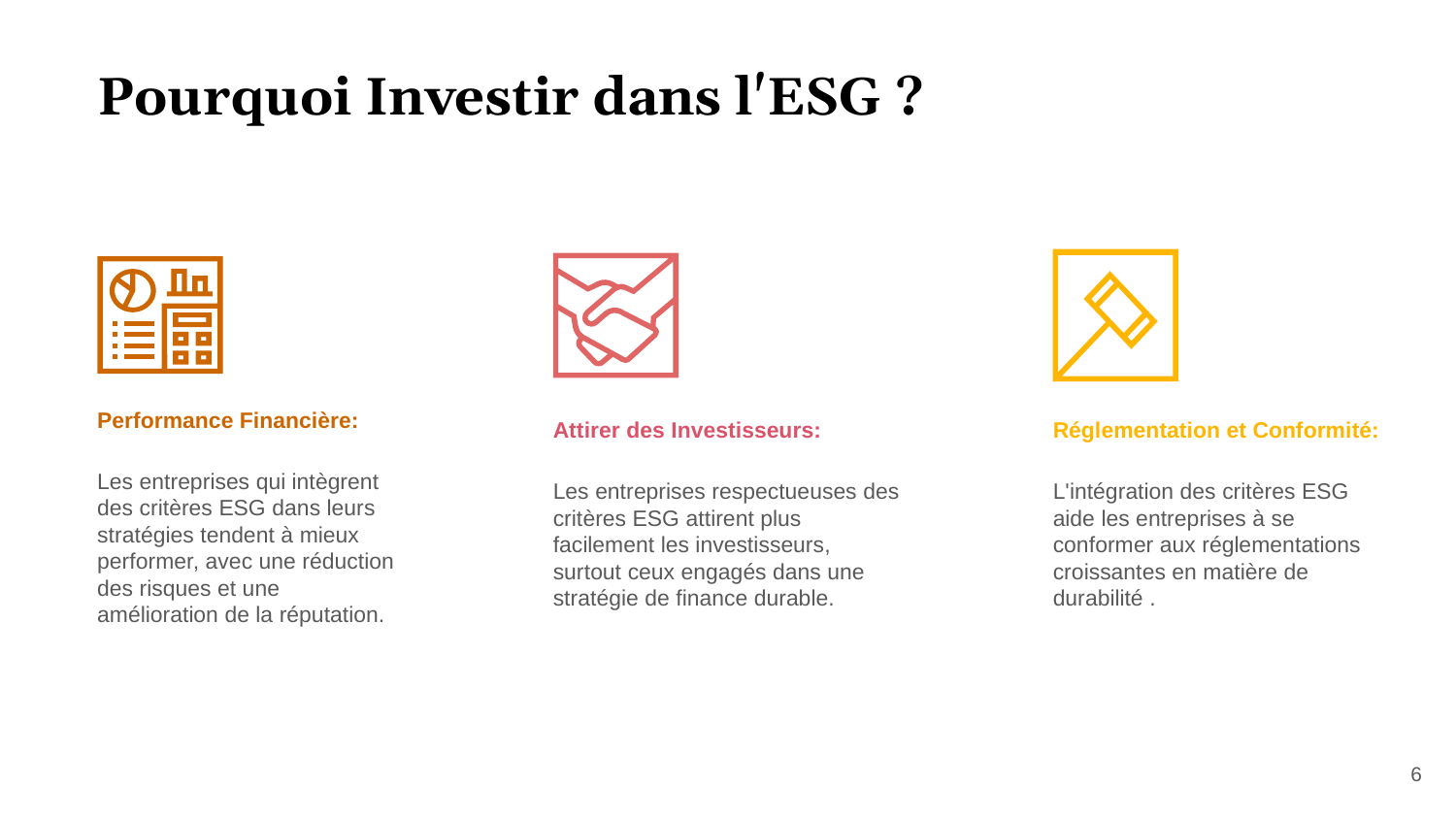

Pourquoi Investir dans l'ESG ?

Performance Financière:

Les entreprises qui intègrent des critères ESG dans leurs stratégies tendent à mieux performer, avec une réduction des risques et une amélioration de la réputation.
Attirer des Investisseurs:

Les entreprises respectueuses des critères ESG attirent plus facilement les investisseurs, surtout ceux engagés dans une stratégie de finance durable.
Réglementation et Conformité:

L'intégration des critères ESG aide les entreprises à se conformer aux réglementations croissantes en matière de durabilité .
6